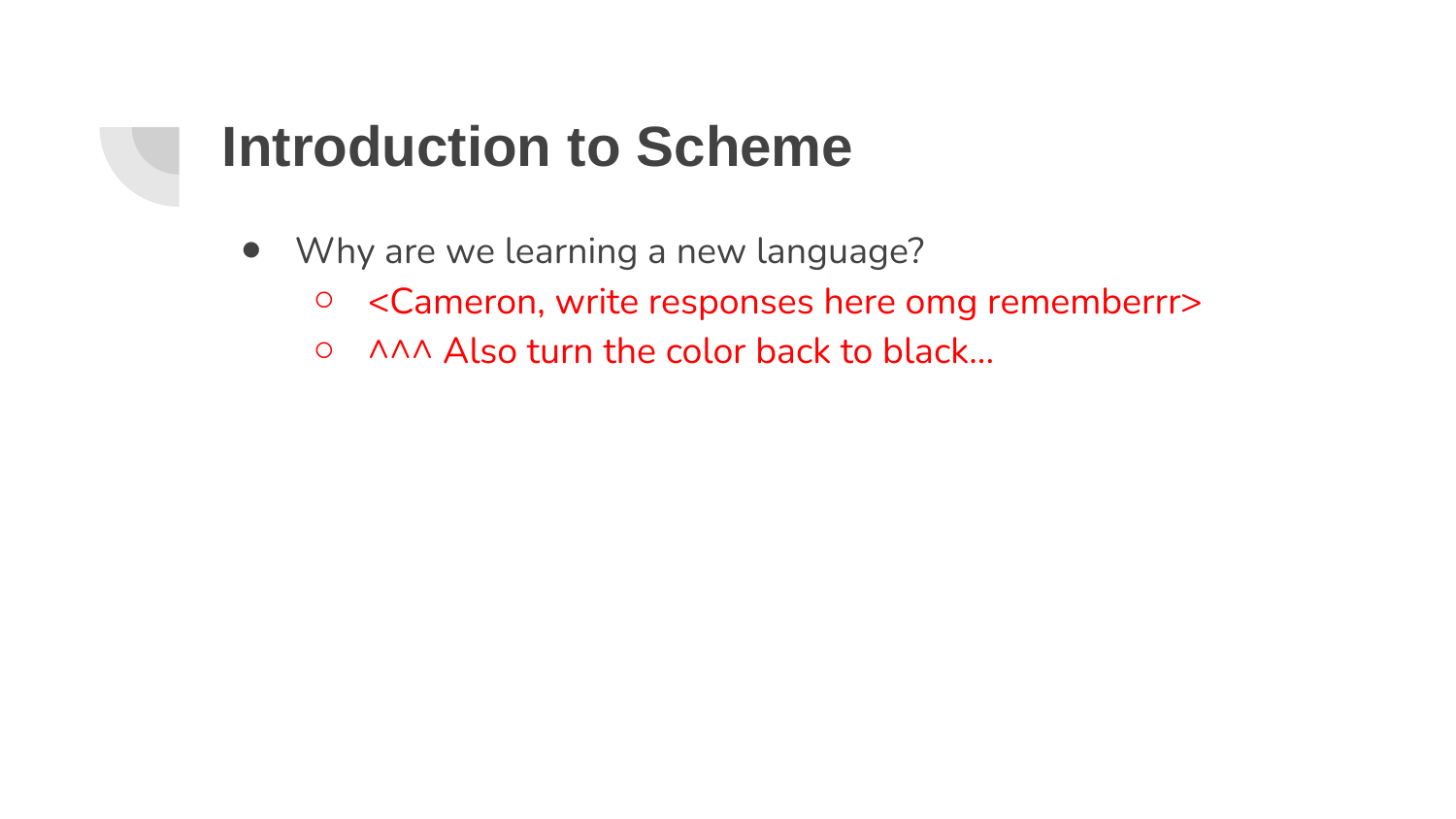

# Introduction to Scheme
Why are we learning a new language?
<Cameron, write responses here omg rememberrr>
^^^ Also turn the color back to black...